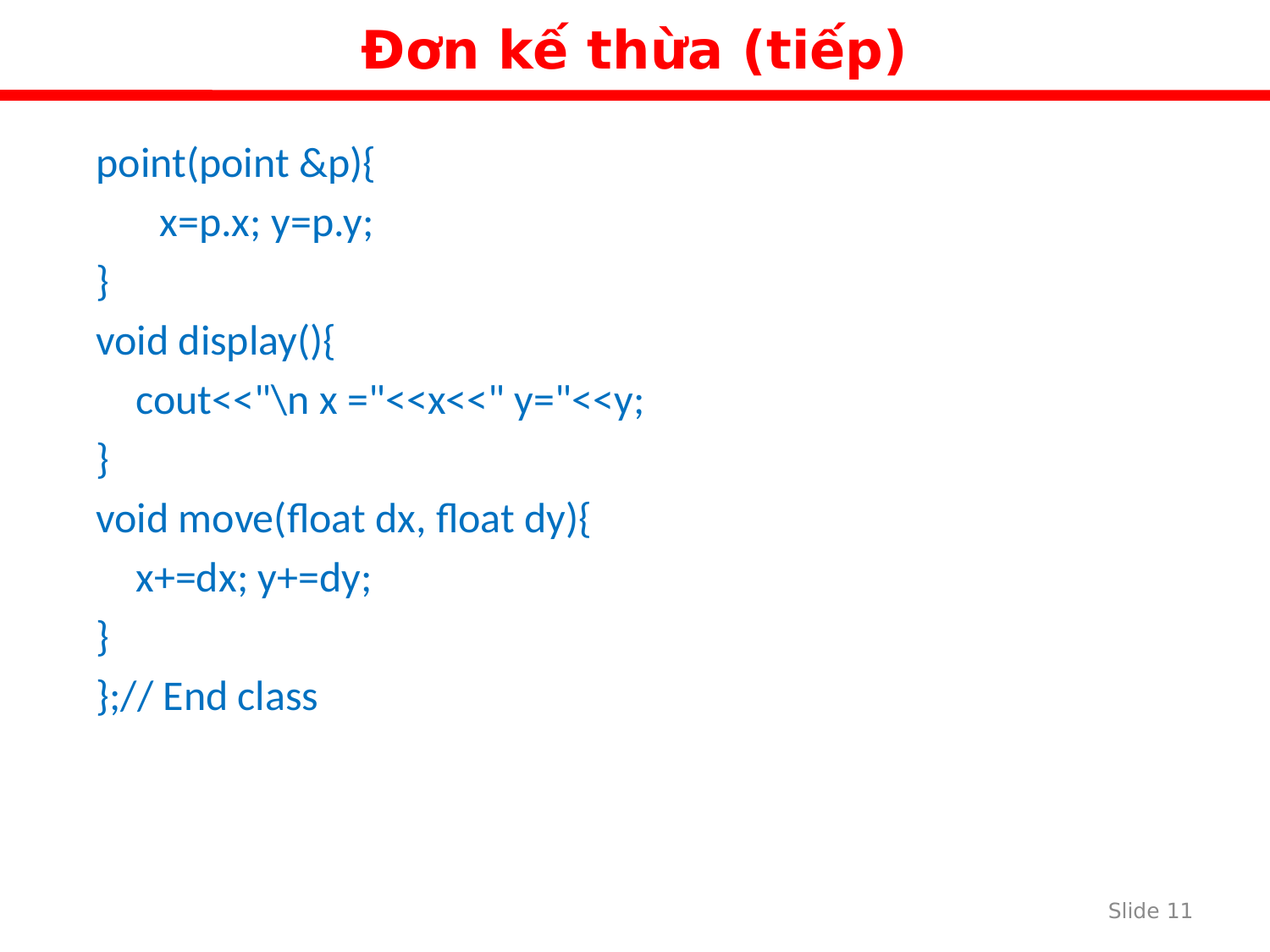

Đơn kế thừa (tiếp)

point(point &p){
x=p.x; y=p.y;
}
void display(){
	cout<<"\n x ="<<x<<" y="<<y;
}
void move(float dx, float dy){
	x+=dx; y+=dy;
}
};// End class
Slide 11